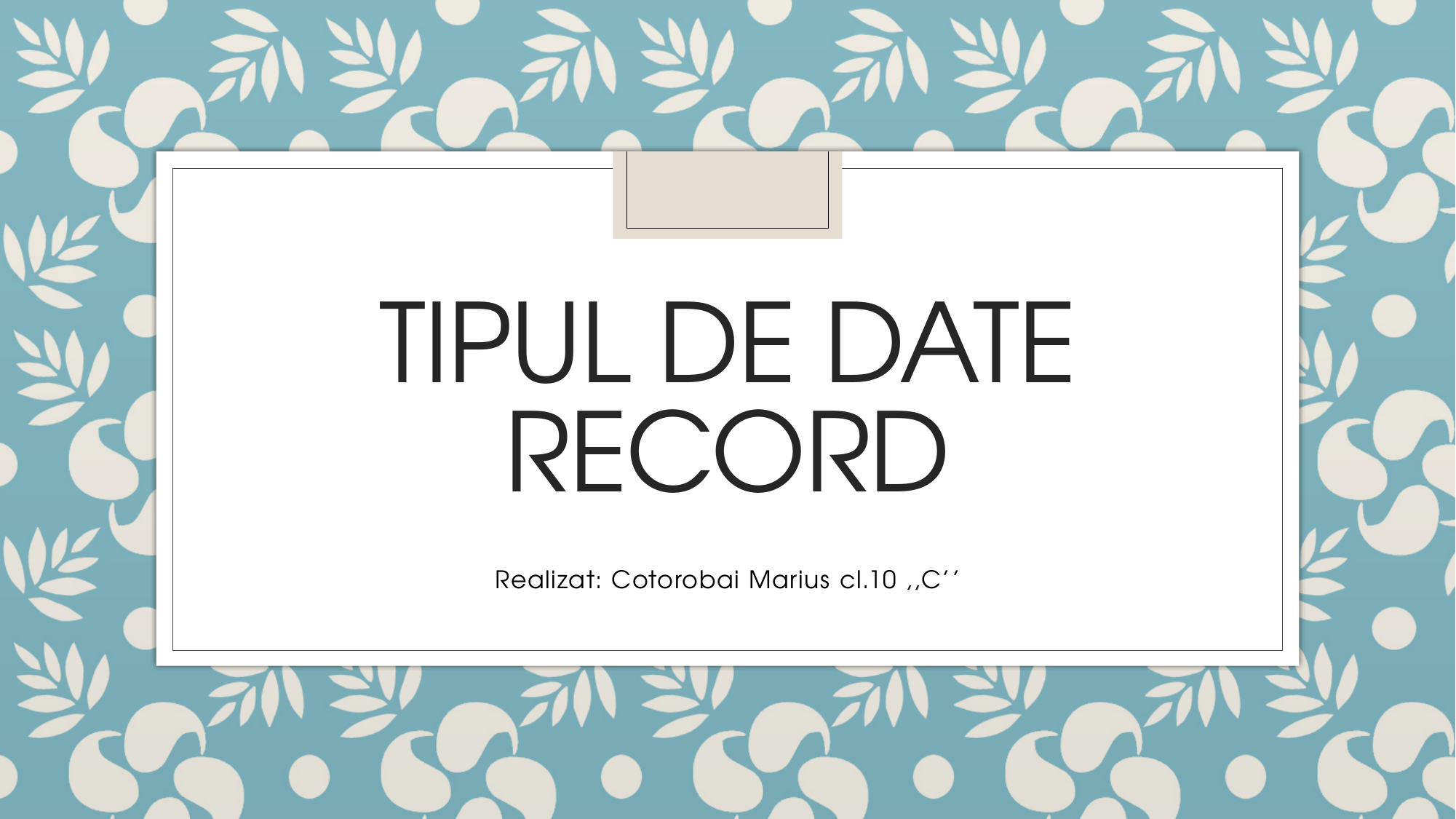

# Tipul de date record
Realizat: Cotorobai Marius cl.10 ,,C’’